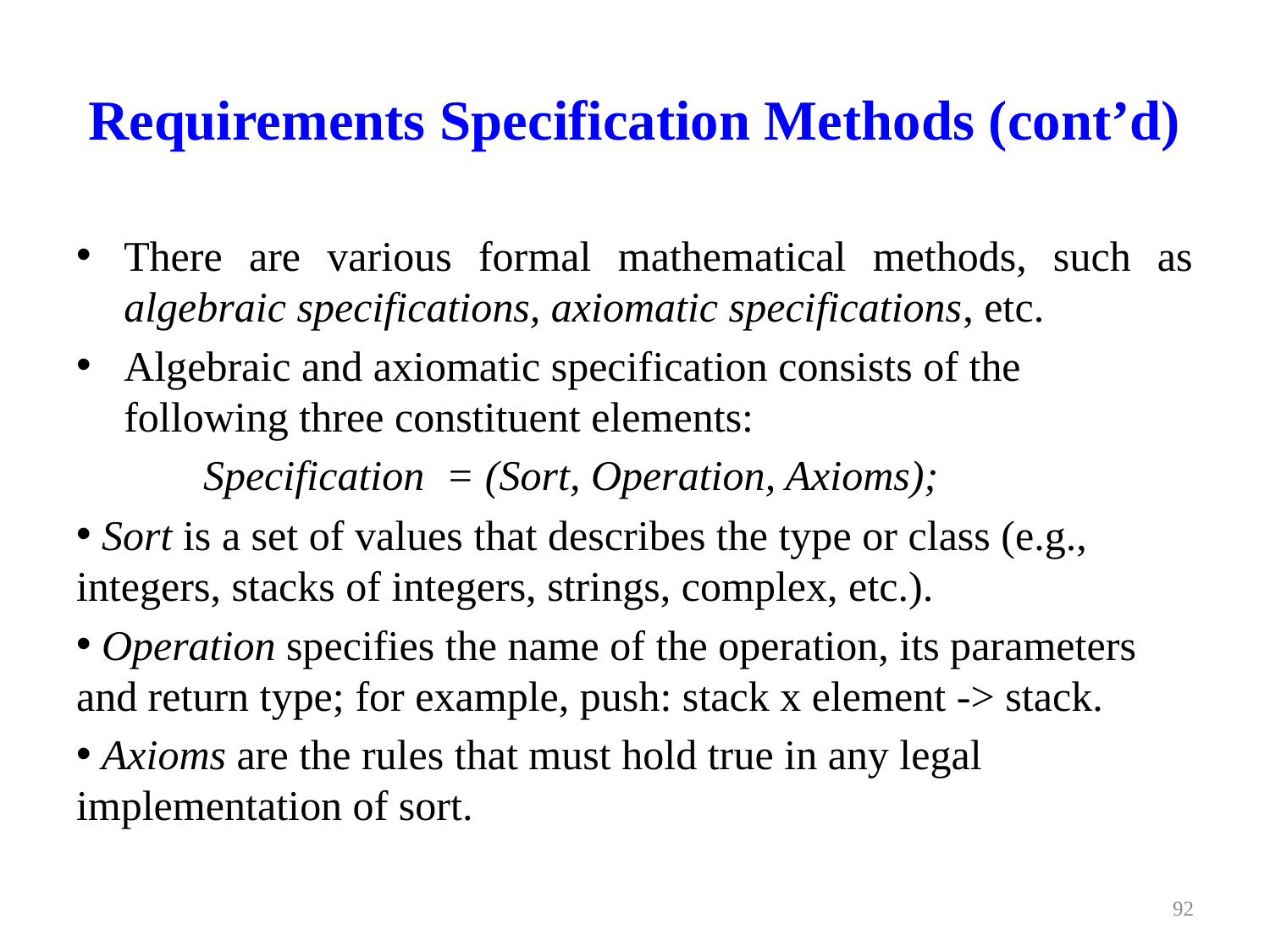

# Requirements Specification Methods (cont’d)
There are various formal mathematical methods, such as algebraic specifications, axiomatic specifications, etc.
Algebraic and axiomatic specification consists of the following three constituent elements:
 	Specification  = (Sort, Operation, Axioms);
 Sort is a set of values that describes the type or class (e.g., integers, stacks of integers, strings, complex, etc.).
 Operation specifies the name of the operation, its parameters and return type; for example, push: stack x element -> stack.
 Axioms are the rules that must hold true in any legal implementation of sort.

92